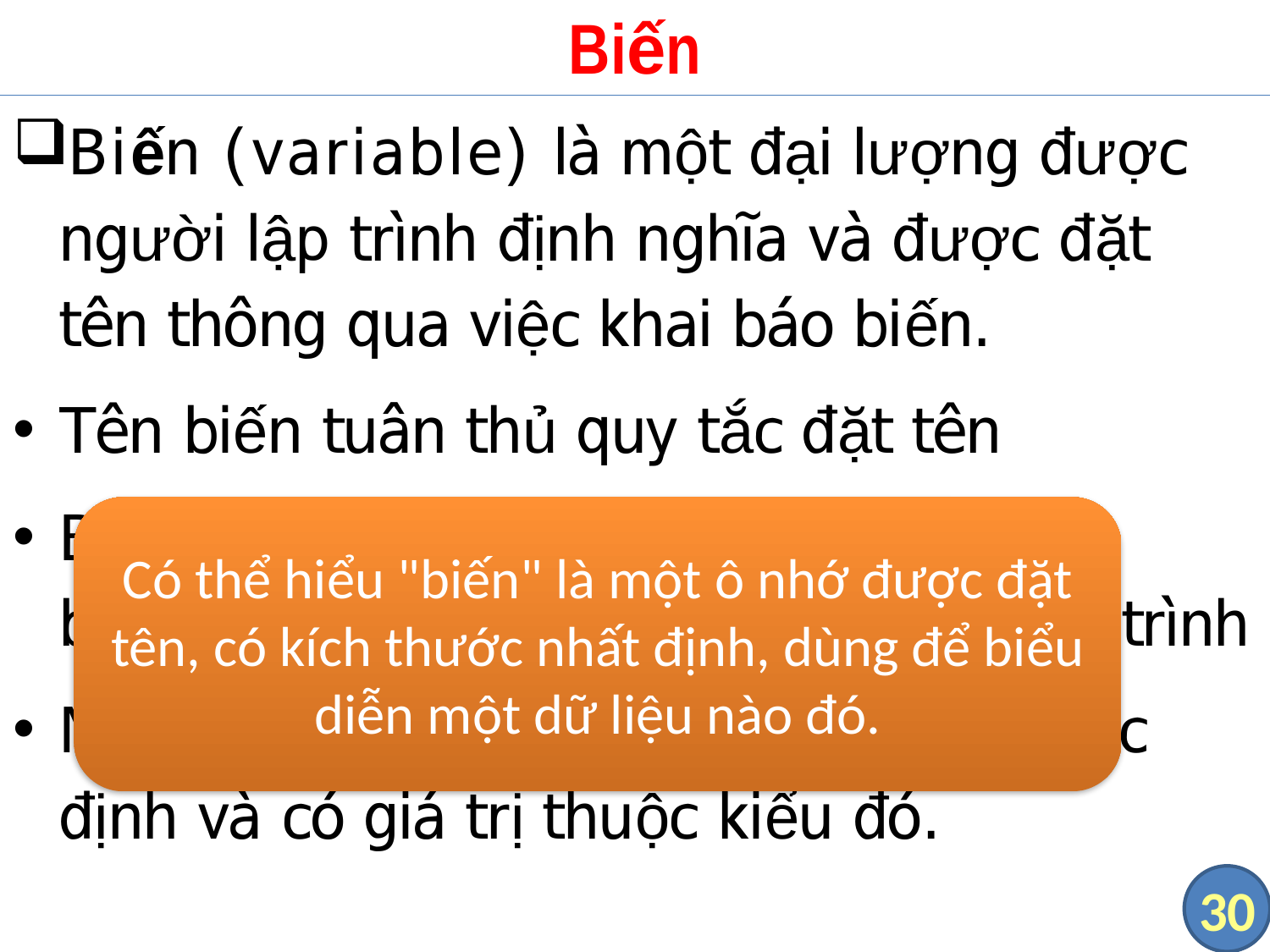

# Biến
Biến (variable) là một đại lượng được người lập trình định nghĩa và được đặt tên thông qua việc khai báo biến.
Tên biến tuân thủ quy tắc đặt tên
Biến dùng để chứa dữ liệu. Giá trị của biến có thể thay đổi khi chạy chương trình
Mỗi biến thuộc về một kiểu dữ liệu xác định và có giá trị thuộc kiểu đó.
Có thể hiểu "biến" là một ô nhớ được đặt tên, có kích thước nhất định, dùng để biểu diễn một dữ liệu nào đó.
30